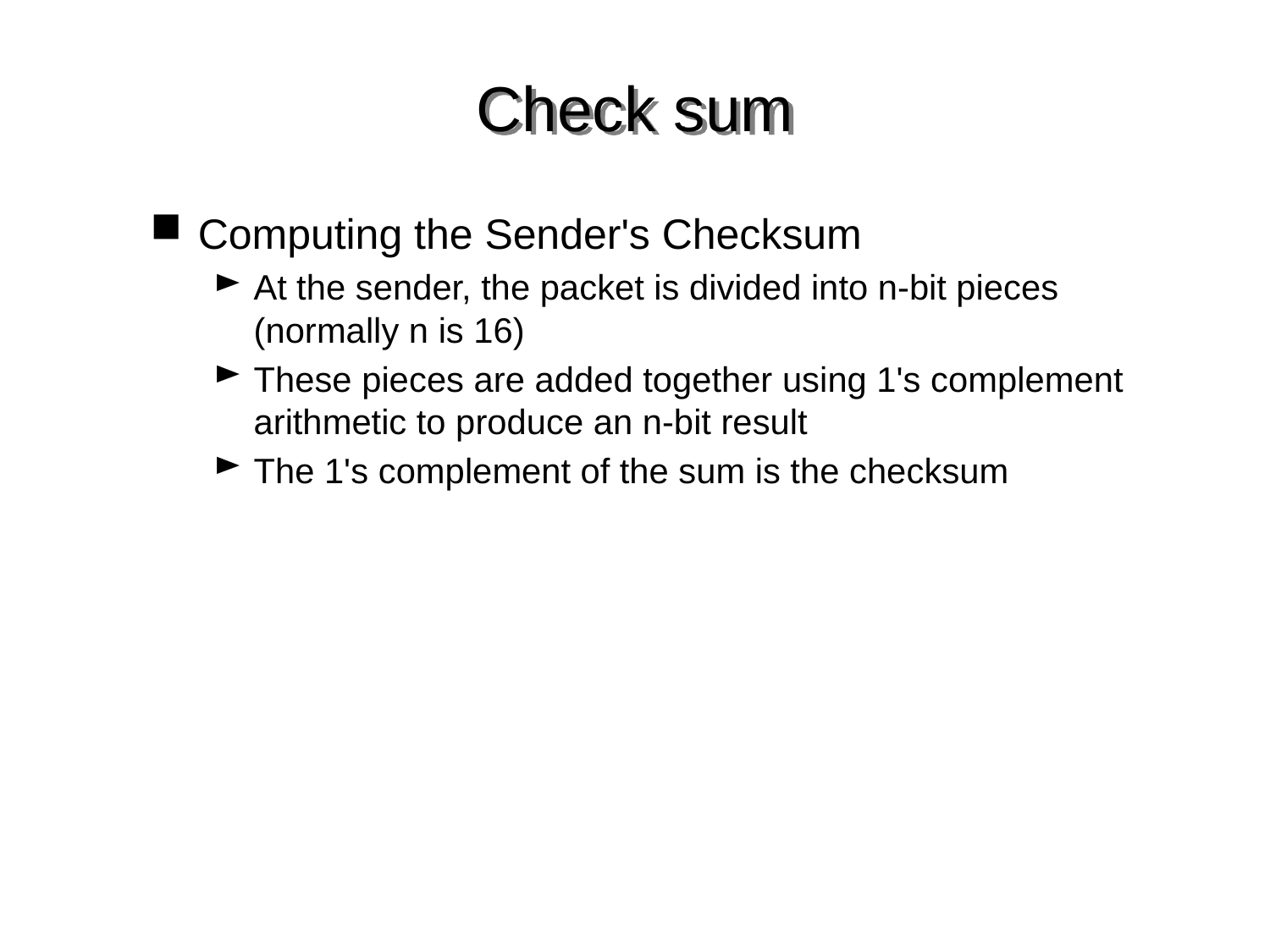

# Check sum
Computing the Sender's Checksum
At the sender, the packet is divided into n-bit pieces (normally n is 16)
These pieces are added together using 1's complement arithmetic to produce an n-bit result
The 1's complement of the sum is the checksum

32